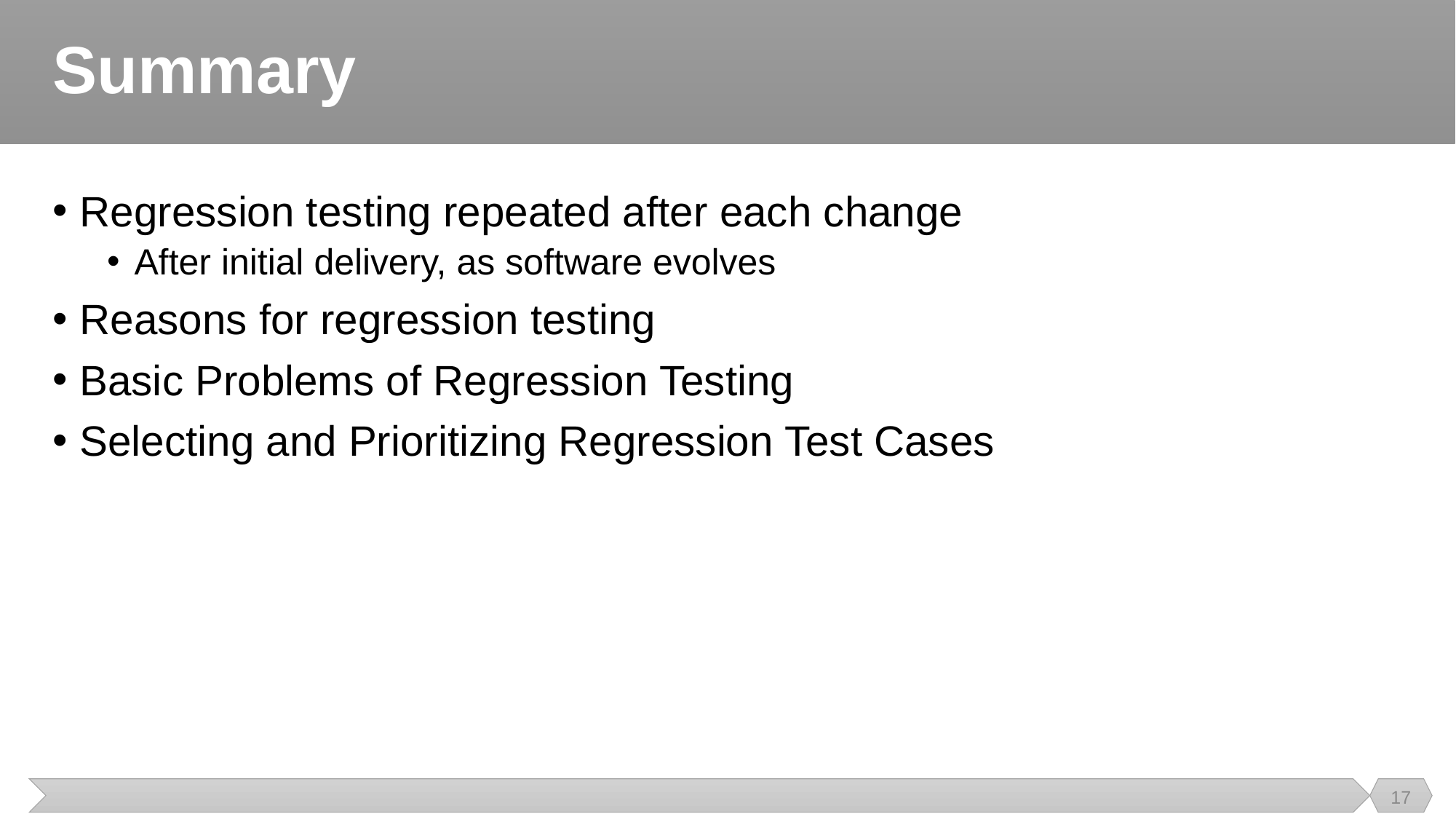

# Summary
Regression testing repeated after each change
After initial delivery, as software evolves
Reasons for regression testing
Basic Problems of Regression Testing
Selecting and Prioritizing Regression Test Cases
17